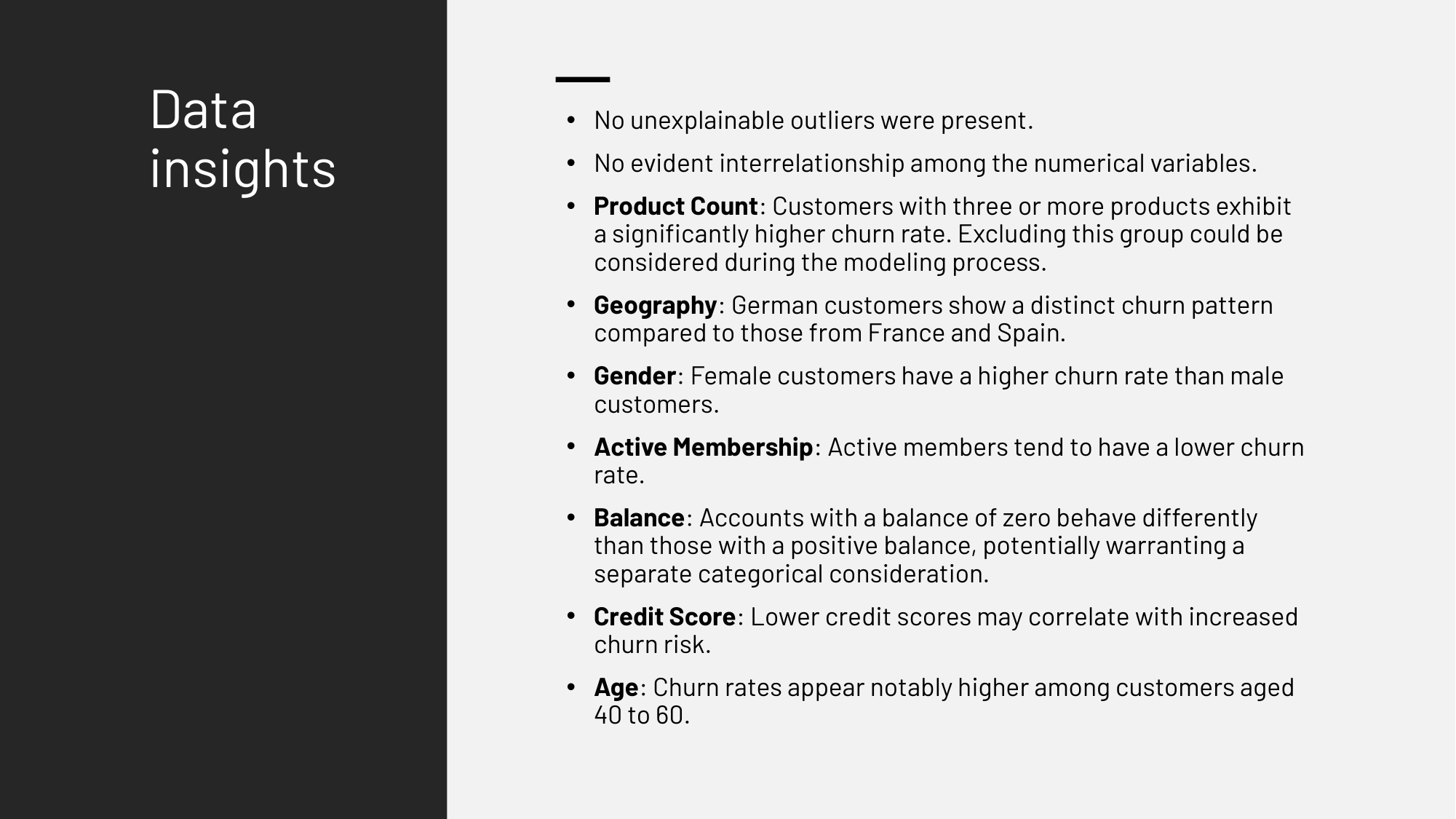

# Data insights

No unexplainable outliers were present.
No evident interrelationship among the numerical variables.
Product Count: Customers with three or more products exhibit a significantly higher churn rate. Excluding this group could be considered during the modeling process.
Geography: German customers show a distinct churn pattern compared to those from France and Spain.
Gender: Female customers have a higher churn rate than male customers.
Active Membership: Active members tend to have a lower churn rate.
Balance: Accounts with a balance of zero behave differently than those with a positive balance, potentially warranting a separate categorical consideration.
Credit Score: Lower credit scores may correlate with increased churn risk.
Age: Churn rates appear notably higher among customers aged 40 to 60.